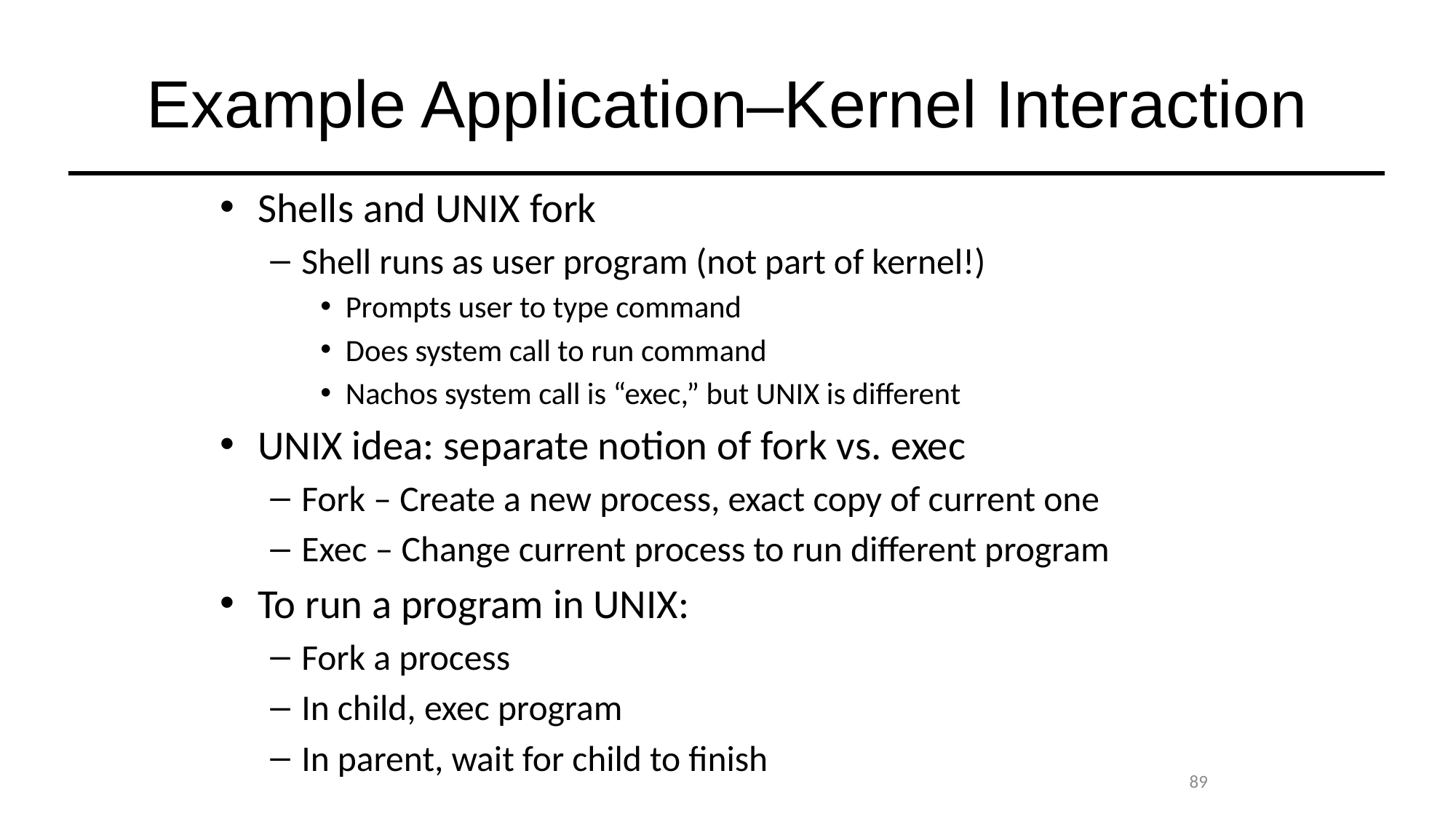

# Example Application–Kernel Interaction
Shells and UNIX fork
Shell runs as user program (not part of kernel!)
Prompts user to type command
Does system call to run command
Nachos system call is “exec,” but UNIX is different
UNIX idea: separate notion of fork vs. exec
Fork – Create a new process, exact copy of current one
Exec – Change current process to run different program
To run a program in UNIX:
Fork a process
In child, exec program
In parent, wait for child to finish
89